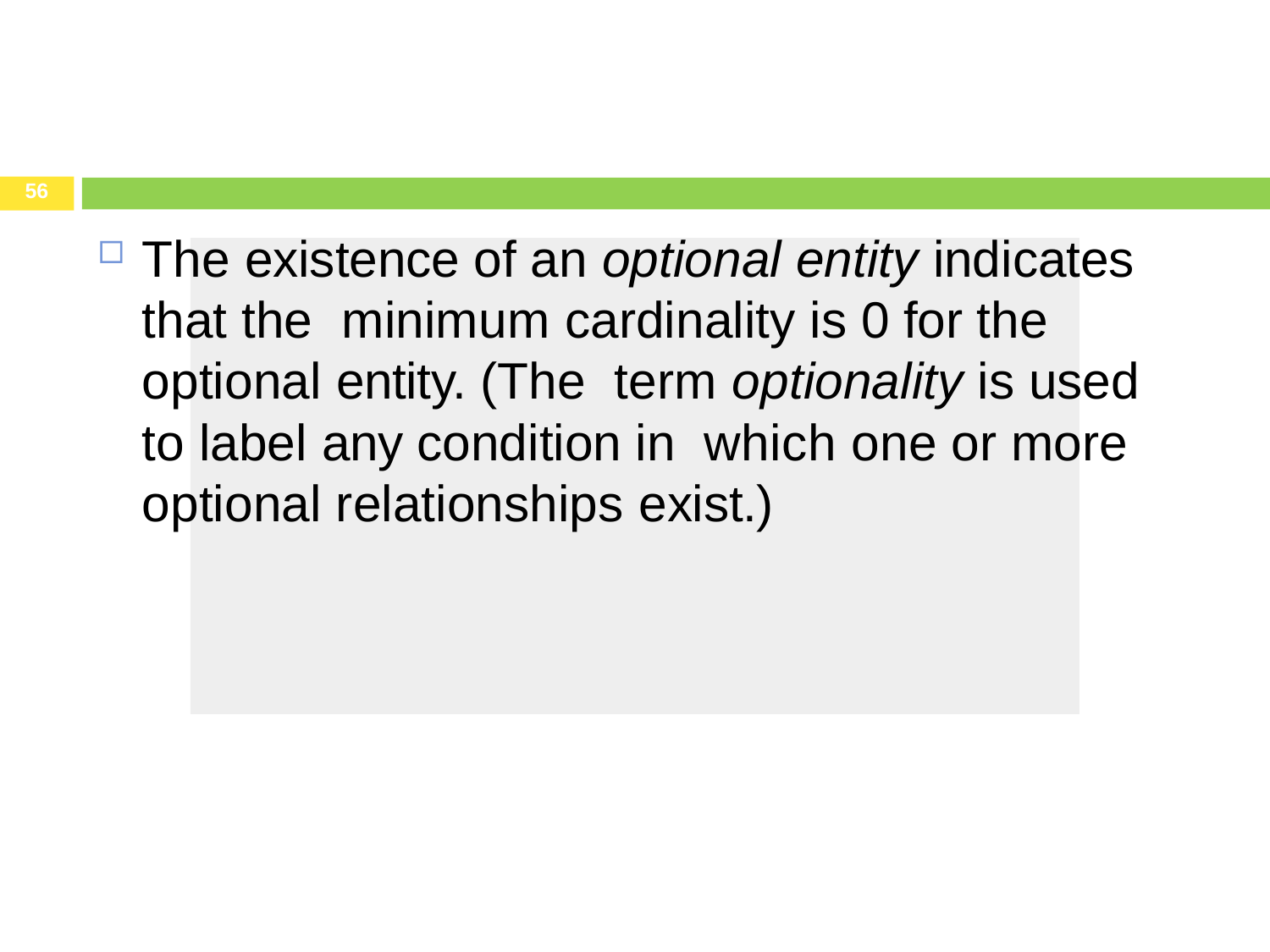

56

The existence of an optional entity indicates that the  minimum cardinality is 0 for the optional entity. (The  term optionality is used to label any condition in  which one or more optional relationships exist.)